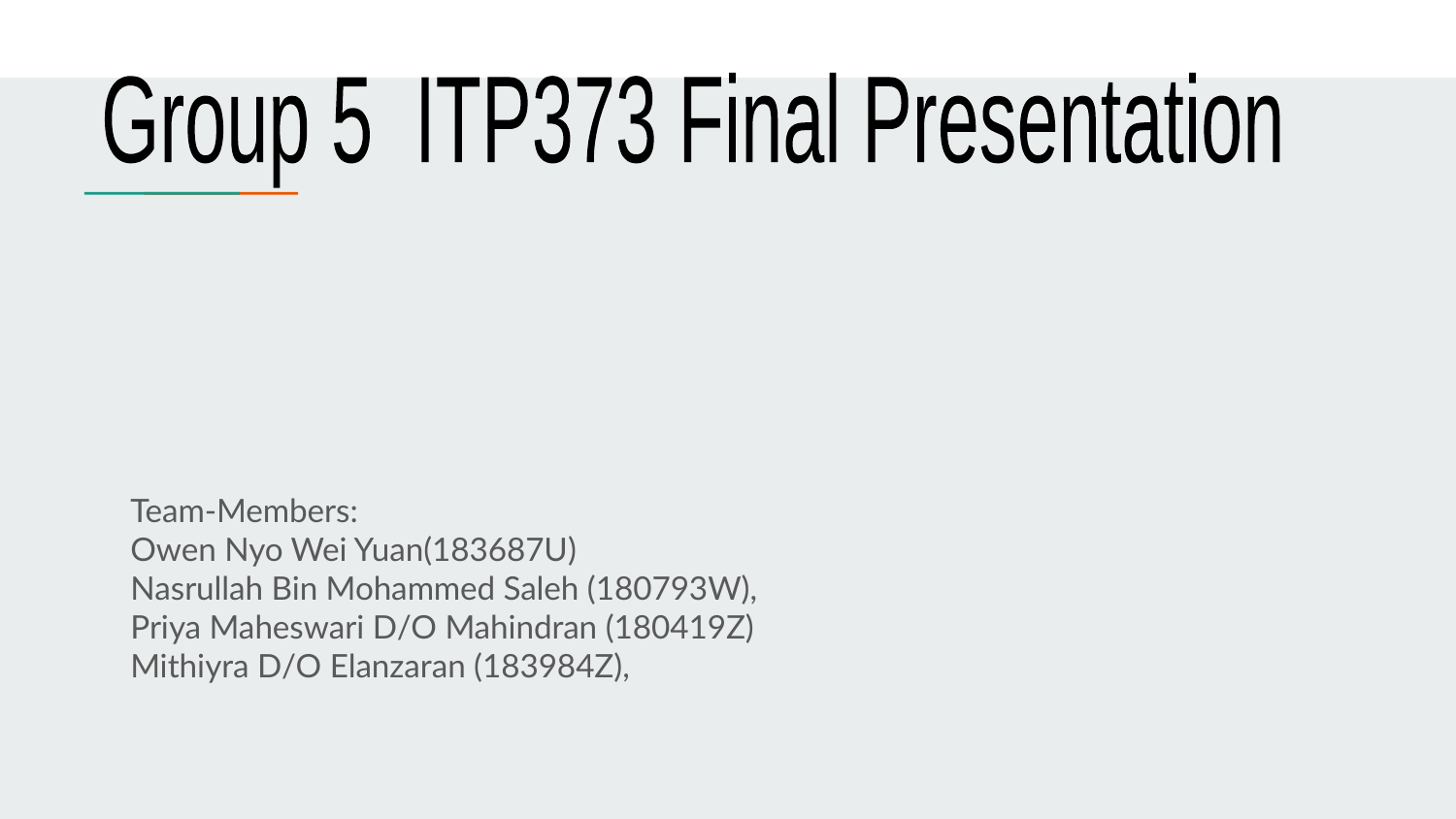

Group 5  ITP373 Final Presentation
Team-Members:
Owen Nyo Wei Yuan(183687U)
Nasrullah Bin Mohammed Saleh (180793W),
Priya Maheswari D/O Mahindran (180419Z)
Mithiyra D/O Elanzaran (183984Z),